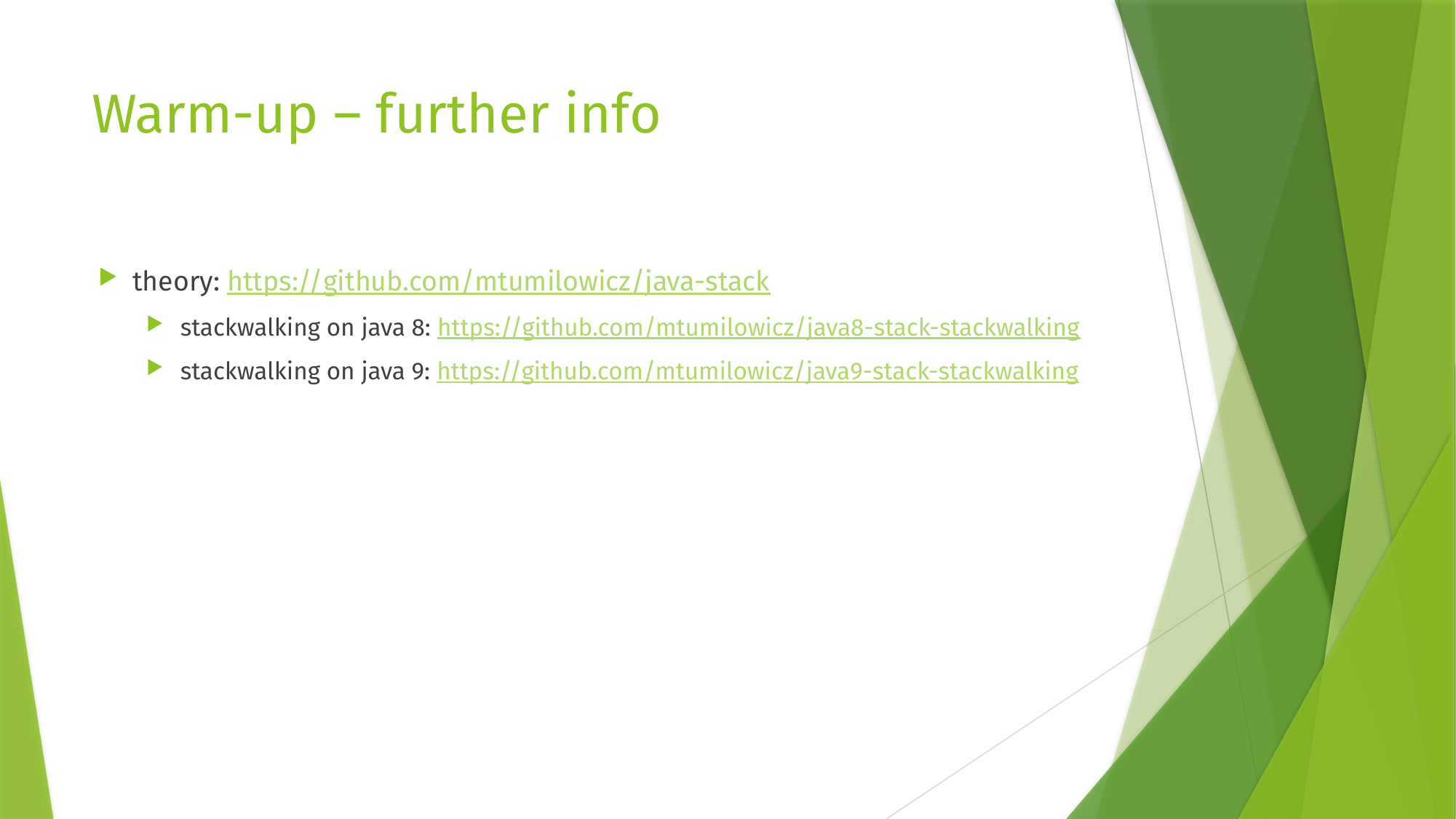

# Warm-up – further info
theory: https://github.com/mtumilowicz/java-stack
stackwalking on java 8: https://github.com/mtumilowicz/java8-stack-stackwalking
stackwalking on java 9: https://github.com/mtumilowicz/java9-stack-stackwalking